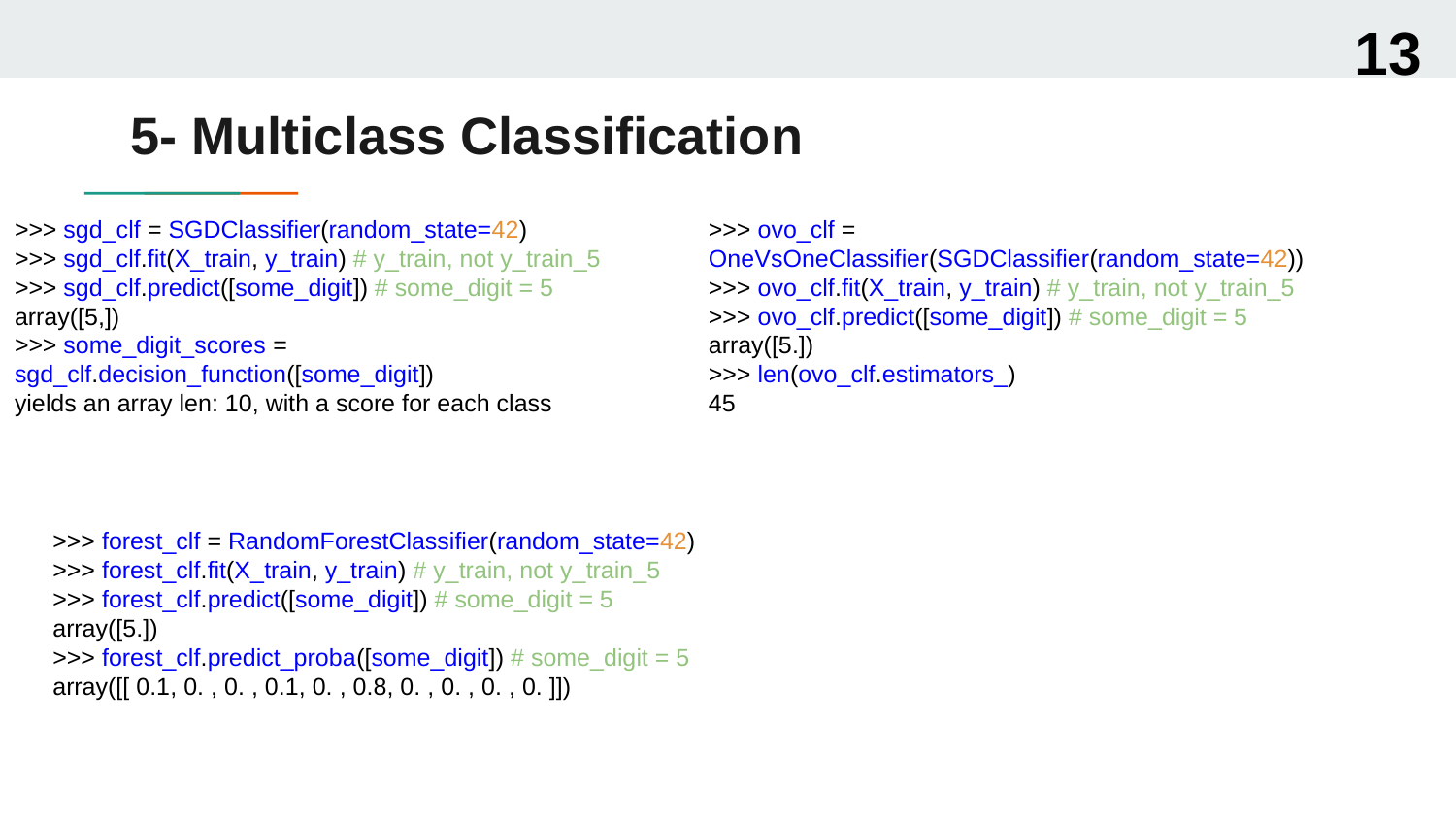

13
# 5- Multiclass Classification
>>> sgd_clf = SGDClassifier(random_state=42)
>>> sgd_clf.fit(X_train, y_train) # y_train, not y_train_5
>>> sgd_clf.predict([some_digit]) # some_digit = 5
array([5,])
>>> some_digit_scores = sgd_clf.decision_function([some_digit])
yields an array len: 10, with a score for each class
>>> ovo_clf = OneVsOneClassifier(SGDClassifier(random_state=42))
>>> ovo_clf.fit(X_train, y_train) # y_train, not y_train_5
>>> ovo_clf.predict([some_digit]) # some_digit = 5
array([5.])
>>> len(ovo_clf.estimators_)
45

>>> forest_clf = RandomForestClassifier(random_state=42)
>>> forest_clf.fit(X_train, y_train) # y_train, not y_train_5
>>> forest_clf.predict([some_digit]) # some_digit = 5
array([5.])
>>> forest_clf.predict_proba([some_digit]) # some_digit = 5
array([[ 0.1, 0. , 0. , 0.1, 0. , 0.8, 0. , 0. , 0. , 0. ]])